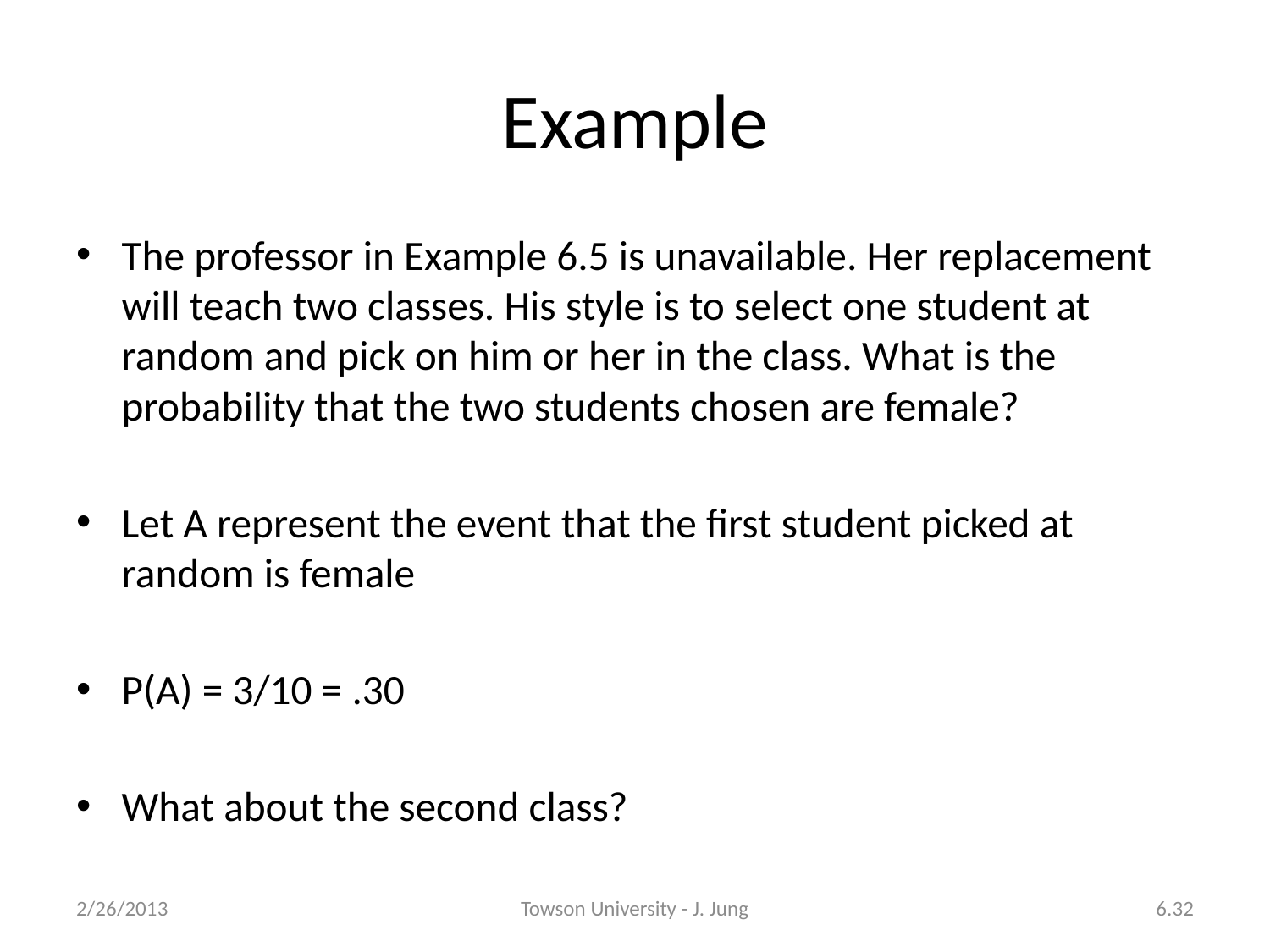

# Example
The professor in Example 6.5 is unavailable. Her replacement will teach two classes. His style is to select one student at random and pick on him or her in the class. What is the probability that the two students chosen are female?

Let A represent the event that the first student picked at random is female

P(A) = 3/10 = .30

What about the second class?
2/26/2013
Towson University - J. Jung
6.32